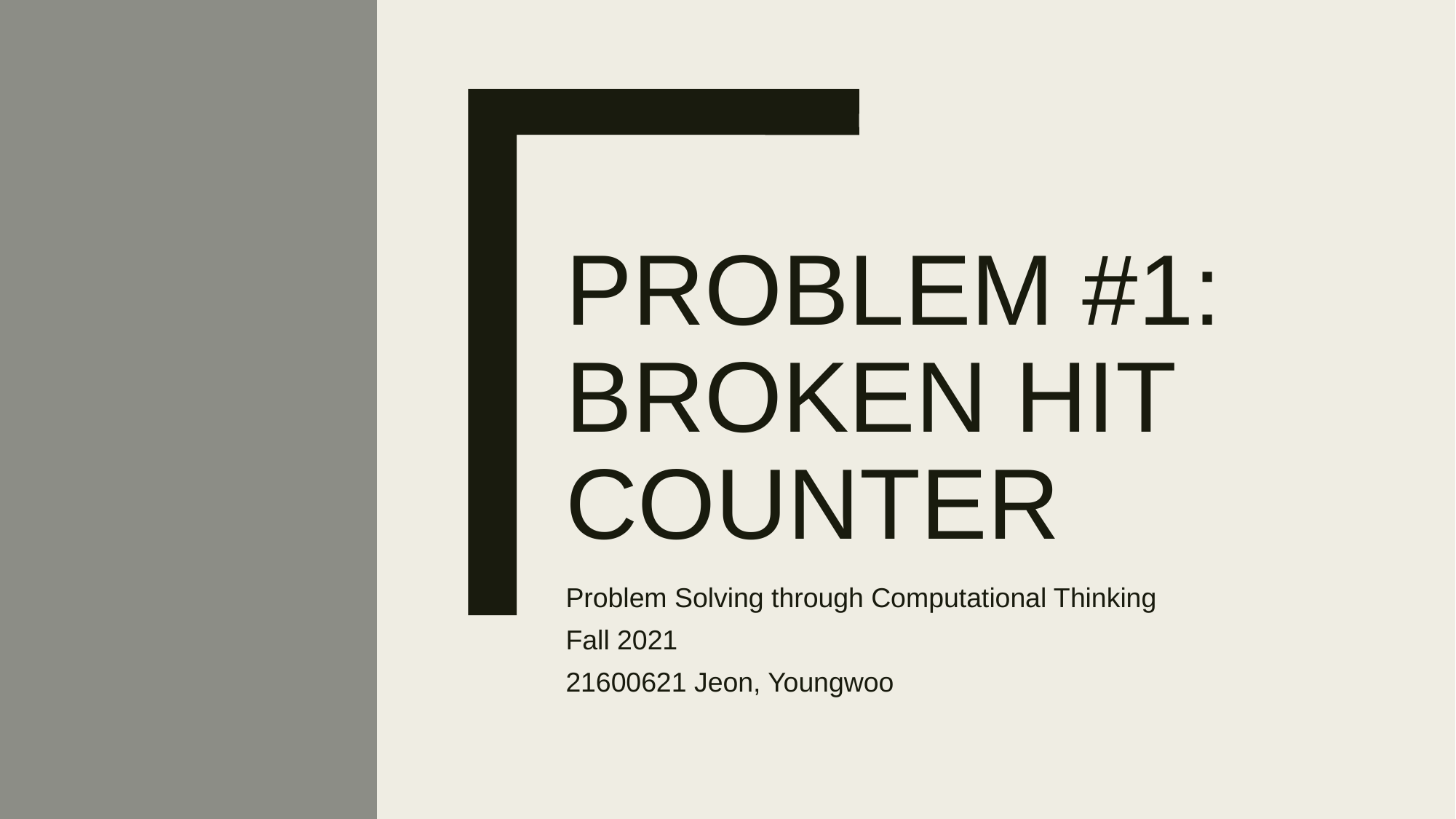

# Problem #1: Broken Hit Counter
Problem Solving through Computational Thinking
Fall 2021
21600621 Jeon, Youngwoo